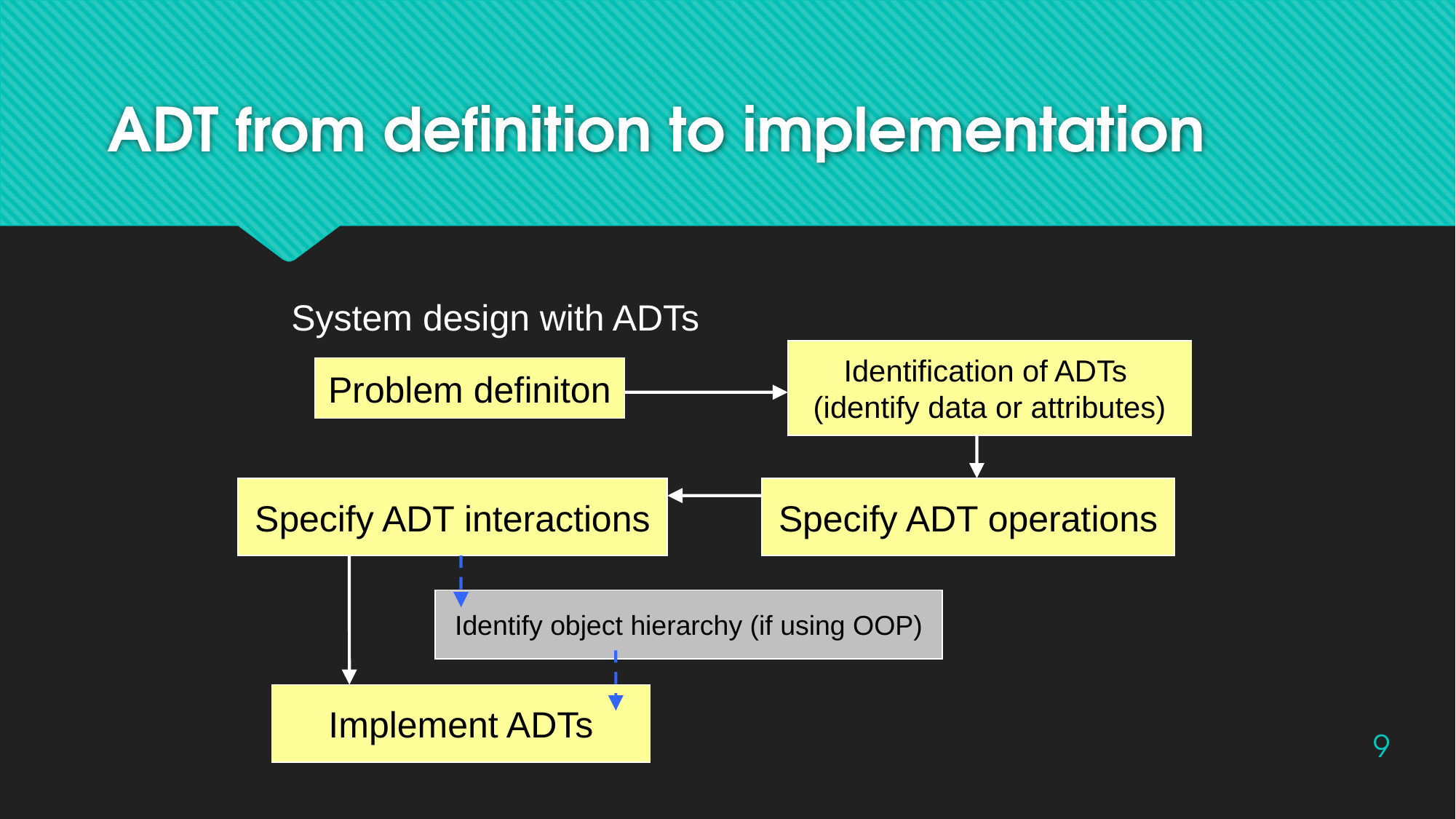

# ADT from definition to implementation
System design with ADTs
Identification of ADTs
(identify data or attributes)
Problem definiton

Specify ADT interactions
Specify ADT operations

Identify object hierarchy (if using OOP)

Implement ADTs
9